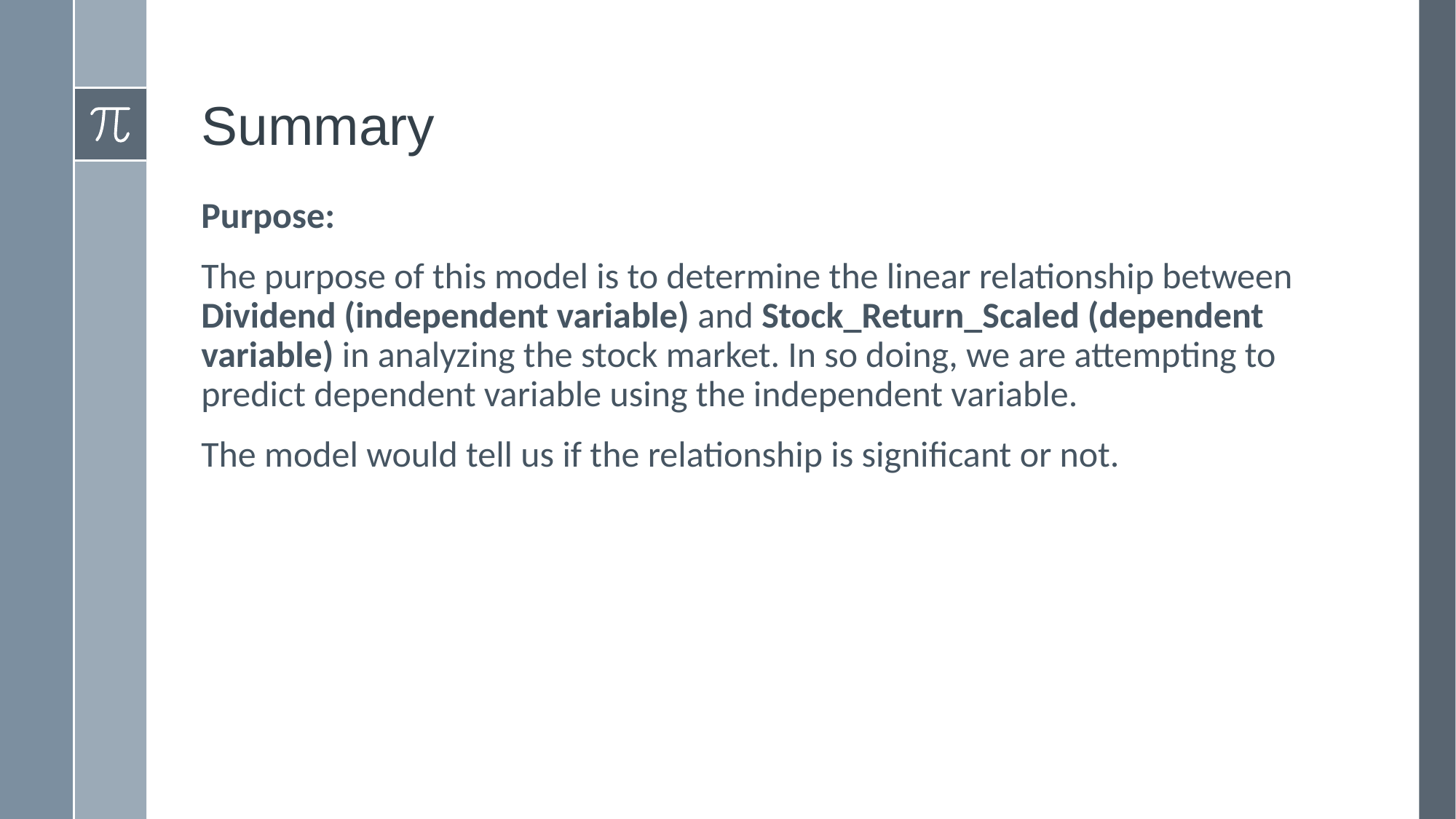

# Summary
Purpose:
The purpose of this model is to determine the linear relationship between Dividend (independent variable) and Stock_Return_Scaled (dependent variable) in analyzing the stock market. In so doing, we are attempting to predict dependent variable using the independent variable.
The model would tell us if the relationship is significant or not.